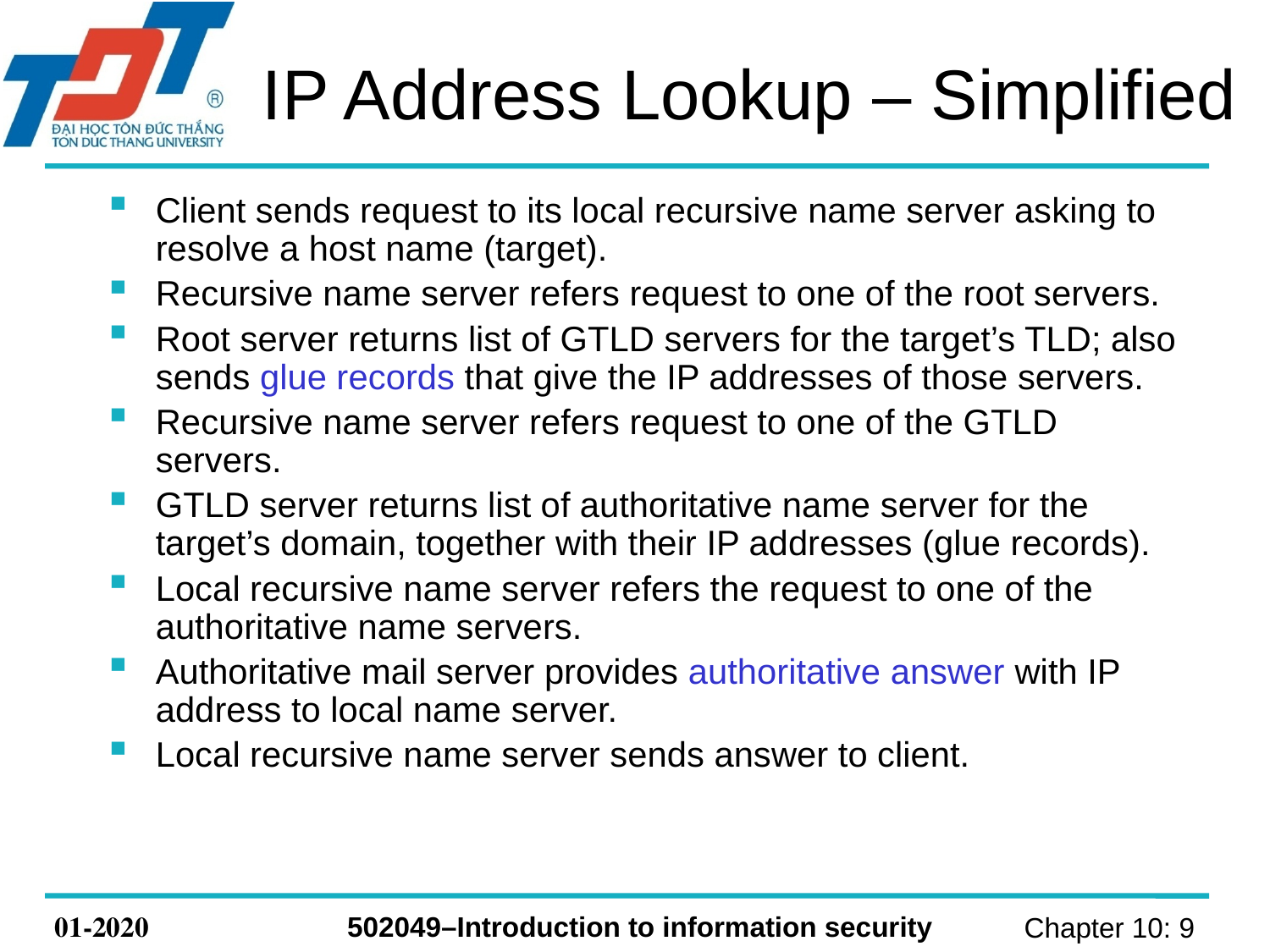

# IP Address Lookup – Simplified
Client sends request to its local recursive name server asking to resolve a host name (target).
Recursive name server refers request to one of the root servers.
Root server returns list of GTLD servers for the target’s TLD; also sends glue records that give the IP addresses of those servers.
Recursive name server refers request to one of the GTLD servers.
GTLD server returns list of authoritative name server for the target’s domain, together with their IP addresses (glue records).
Local recursive name server refers the request to one of the authoritative name servers.
Authoritative mail server provides authoritative answer with IP address to local name server.
Local recursive name server sends answer to client.